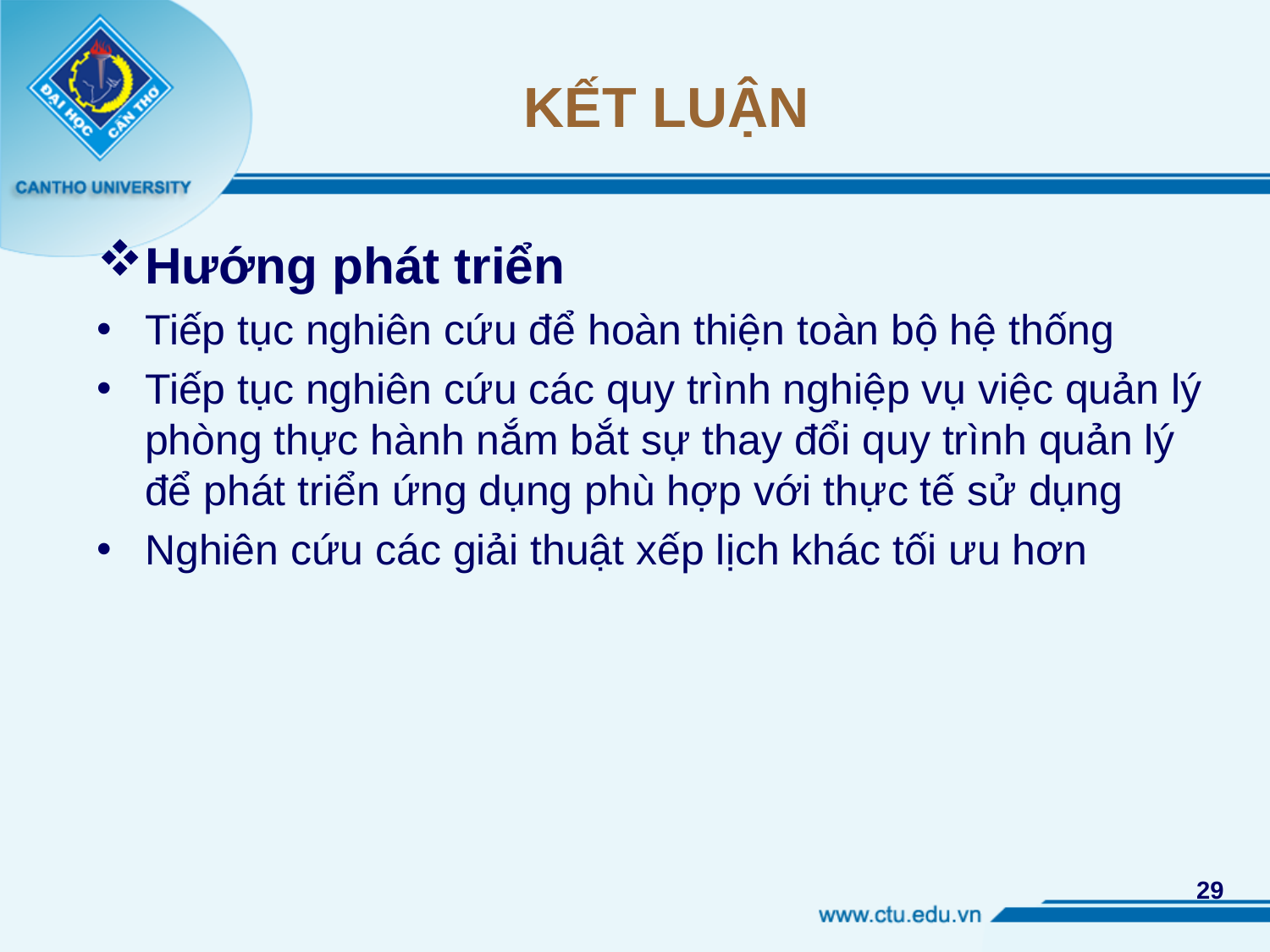

# KẾT LUẬN
Hướng phát triển
Tiếp tục nghiên cứu để hoàn thiện toàn bộ hệ thống
Tiếp tục nghiên cứu các quy trình nghiệp vụ việc quản lý phòng thực hành nắm bắt sự thay đổi quy trình quản lý để phát triển ứng dụng phù hợp với thực tế sử dụng
Nghiên cứu các giải thuật xếp lịch khác tối ưu hơn

29